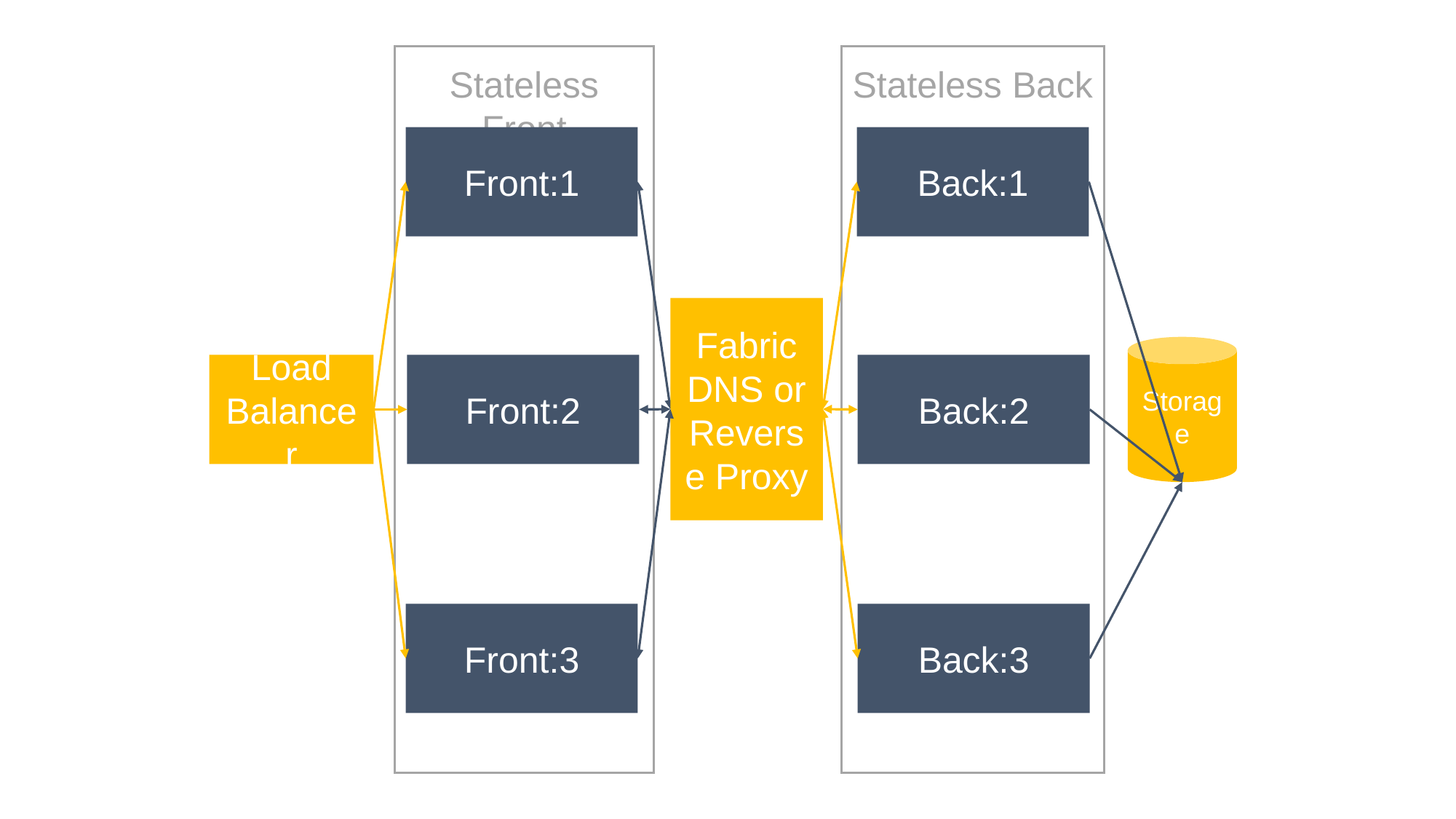

Stateless Front
Stateless Back
Front:1
Back:1
Fabric DNS or Reverse Proxy
Storage
Load Balancer
Front:2
Back:2
Front:3
Back:3